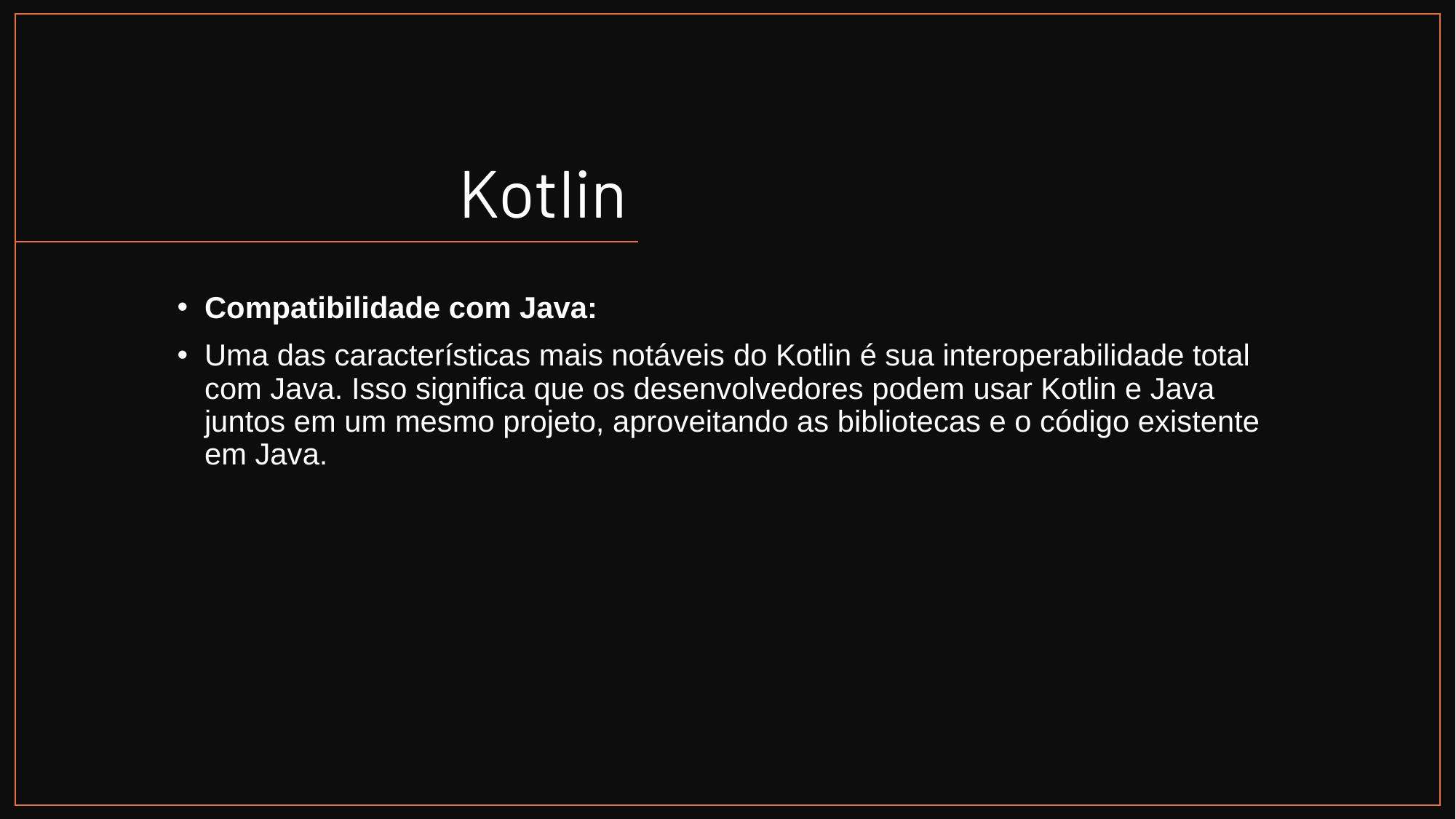

# Kotlin
Compatibilidade com Java:
Uma das características mais notáveis ​​do Kotlin é sua interoperabilidade total com Java. Isso significa que os desenvolvedores podem usar Kotlin e Java juntos em um mesmo projeto, aproveitando as bibliotecas e o código existente em Java.